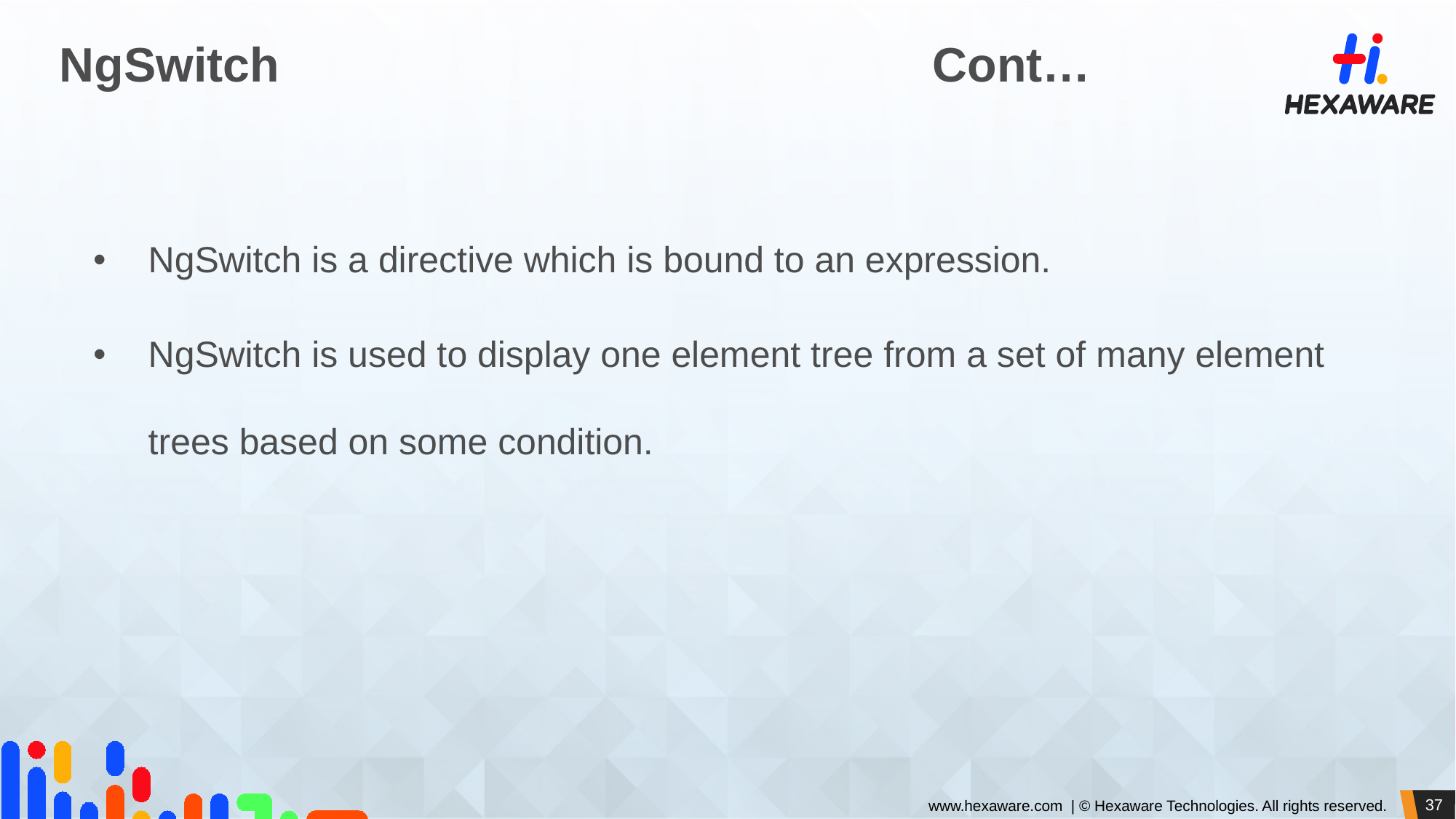

# NgSwitch						Cont…
NgSwitch is a directive which is bound to an expression.
NgSwitch is used to display one element tree from a set of many element trees based on some condition.